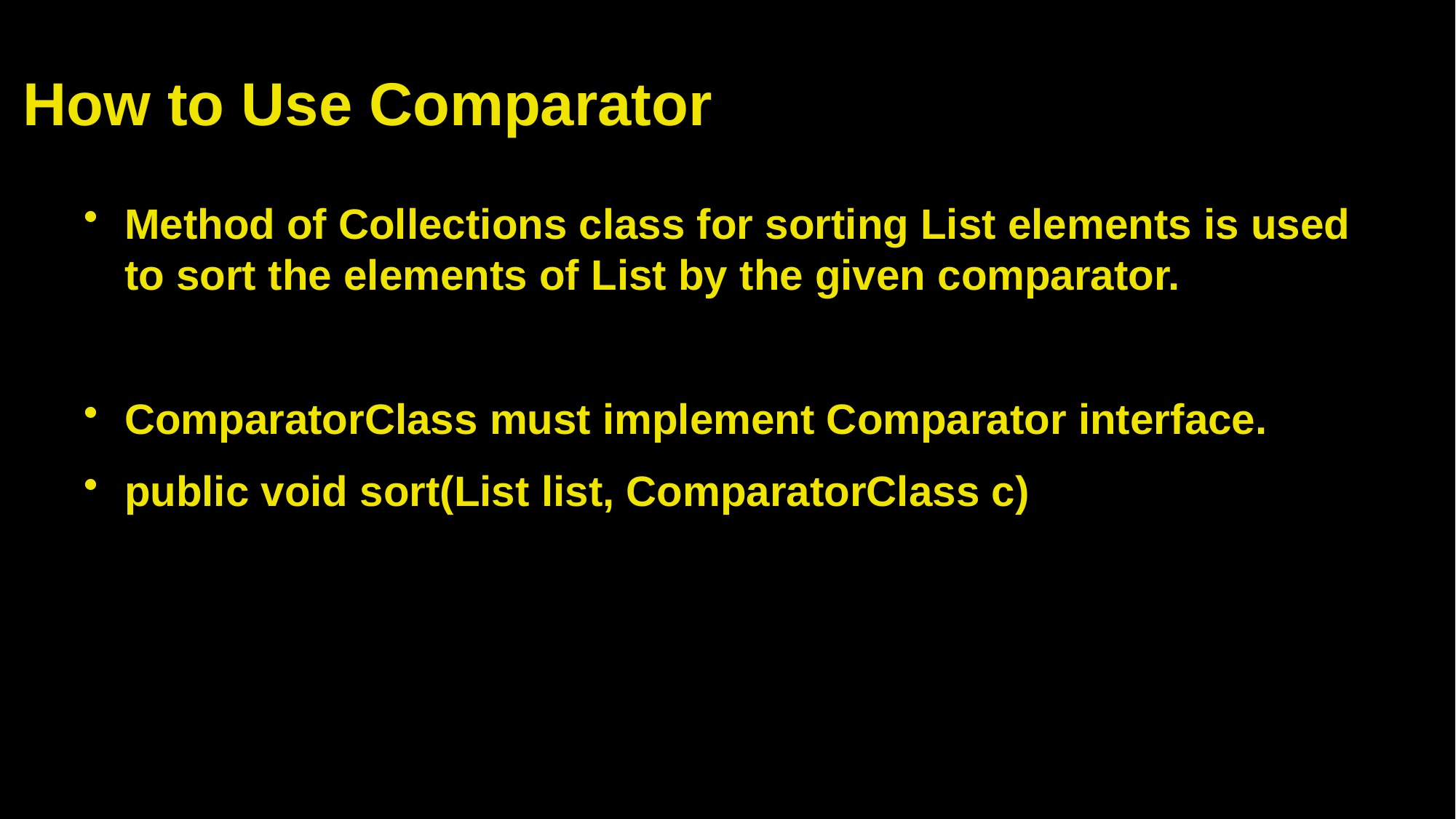

# How to Use Comparator
Method of Collections class for sorting List elements is used to sort the elements of List by the given comparator.

ComparatorClass must implement Comparator interface.
public void sort(List list, ComparatorClass c)